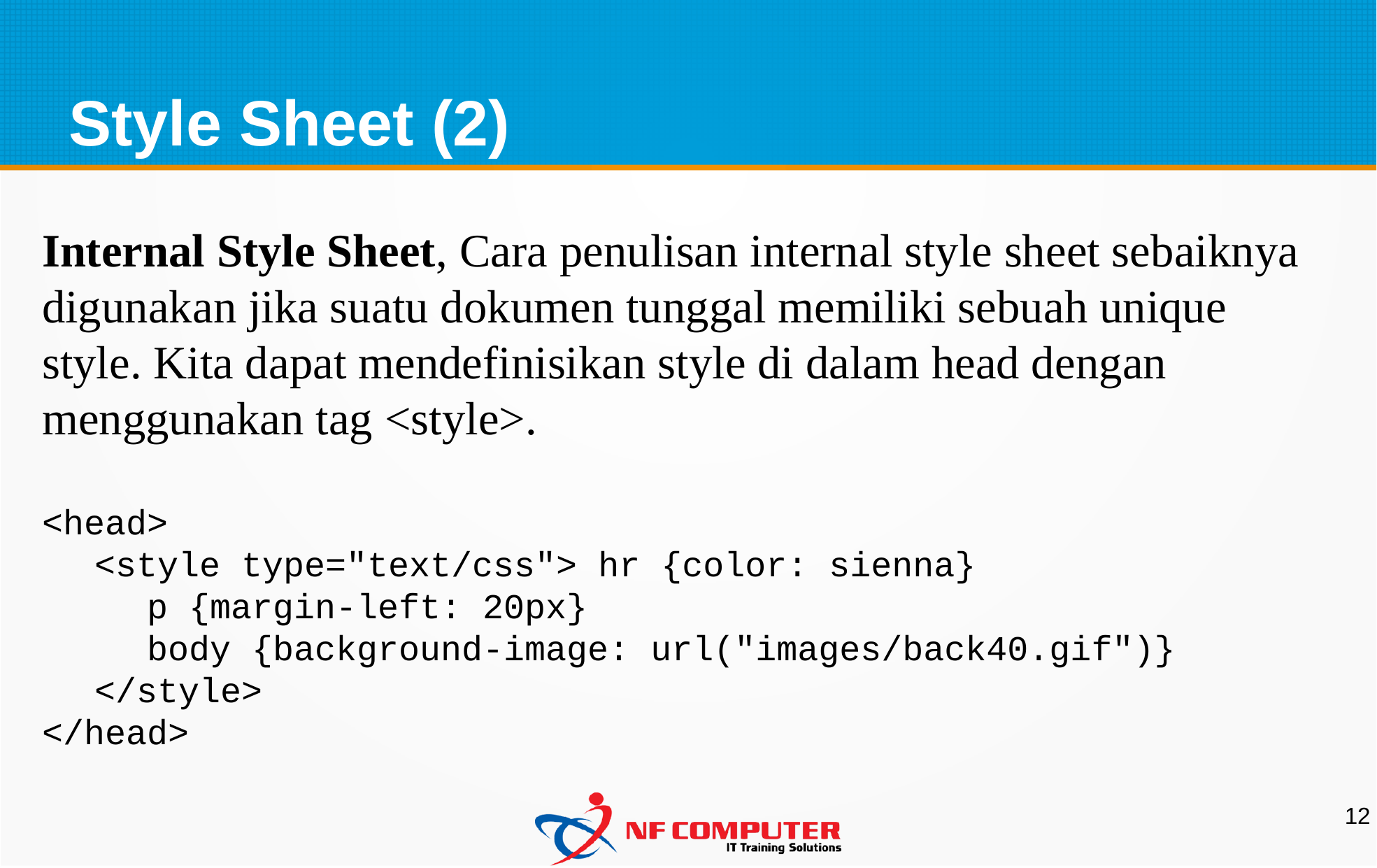

Style Sheet (2)

Internal Style Sheet, Cara penulisan internal style sheet sebaiknya digunakan jika suatu dokumen tunggal memiliki sebuah unique style. Kita dapat mendefinisikan style di dalam head dengan menggunakan tag <style>.

<head>
<style type="text/css"> hr {color: sienna}
p {margin-left: 20px}
body {background-image: url("images/back40.gif")}
</style>
</head>

12